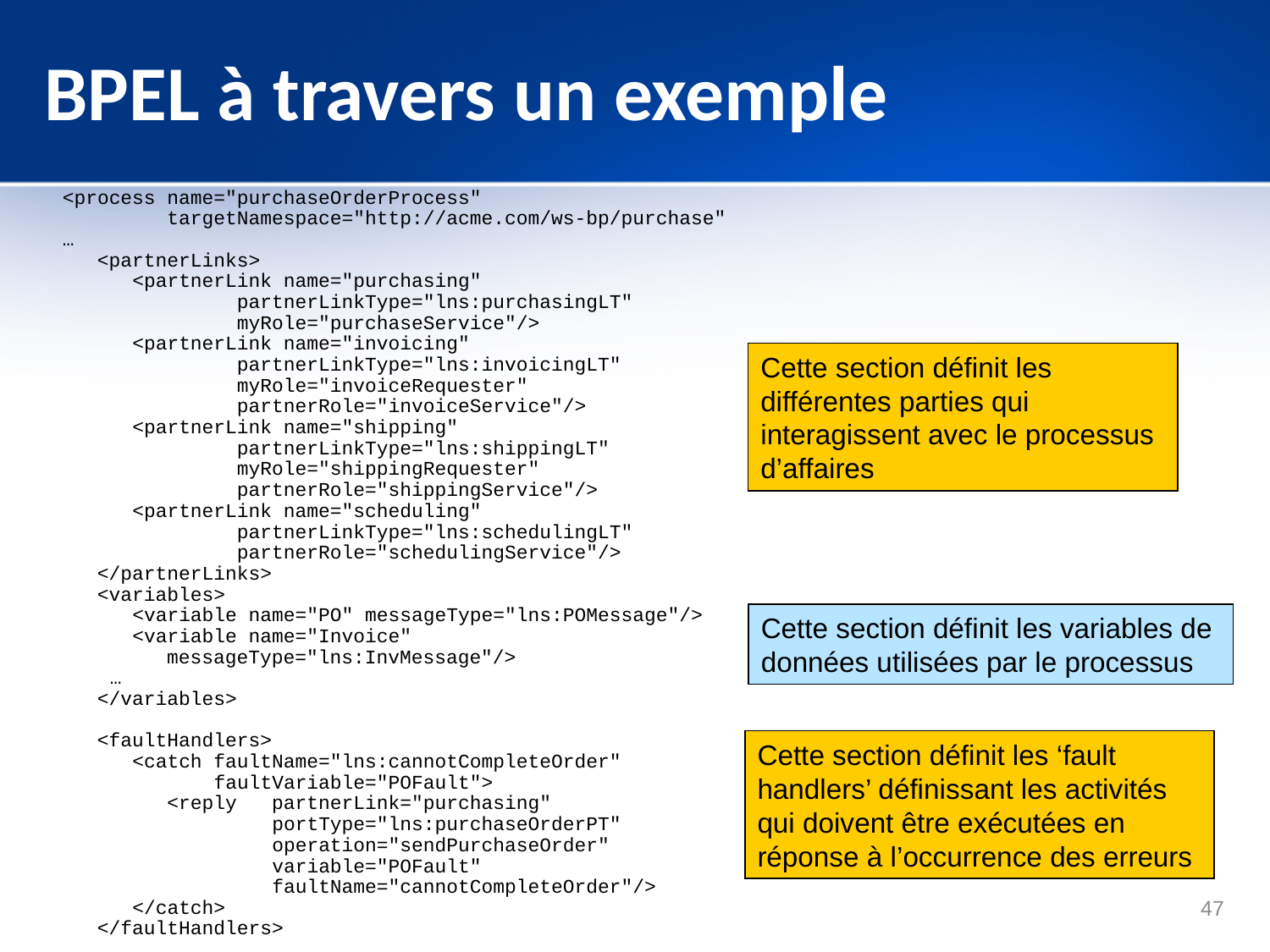

# BPEL à travers un exemple
<process name="purchaseOrderProcess"
         targetNamespace="http://acme.com/ws-bp/purchase"
…
   <partnerLinks>
      <partnerLink name="purchasing"
               partnerLinkType="lns:purchasingLT"
               myRole="purchaseService"/>
      <partnerLink name="invoicing"
               partnerLinkType="lns:invoicingLT"
               myRole="invoiceRequester"
               partnerRole="invoiceService"/>
      <partnerLink name="shipping"
               partnerLinkType="lns:shippingLT"
               myRole="shippingRequester"
               partnerRole="shippingService"/>
      <partnerLink name="scheduling"
               partnerLinkType="lns:schedulingLT"
               partnerRole="schedulingService"/>
   </partnerLinks>
   <variables>
      <variable name="PO" messageType="lns:POMessage"/>
      <variable name="Invoice"
                 messageType="lns:InvMessage"/>
	…
   </variables>

   <faultHandlers>
      <catch faultName="lns:cannotCompleteOrder"
             faultVariable="POFault">
         <reply   partnerLink="purchasing"
                  portType="lns:purchaseOrderPT"
                  operation="sendPurchaseOrder"
                  variable="POFault"
                  faultName="cannotCompleteOrder"/>
      </catch>
   </faultHandlers>
Cette section définit les différentes parties qui interagissent avec le processus d’affaires
Cette section définit les variables de données utilisées par le processus
Cette section définit les ‘fault handlers’ définissant les activités qui doivent être exécutées en réponse à l’occurrence des erreurs
47